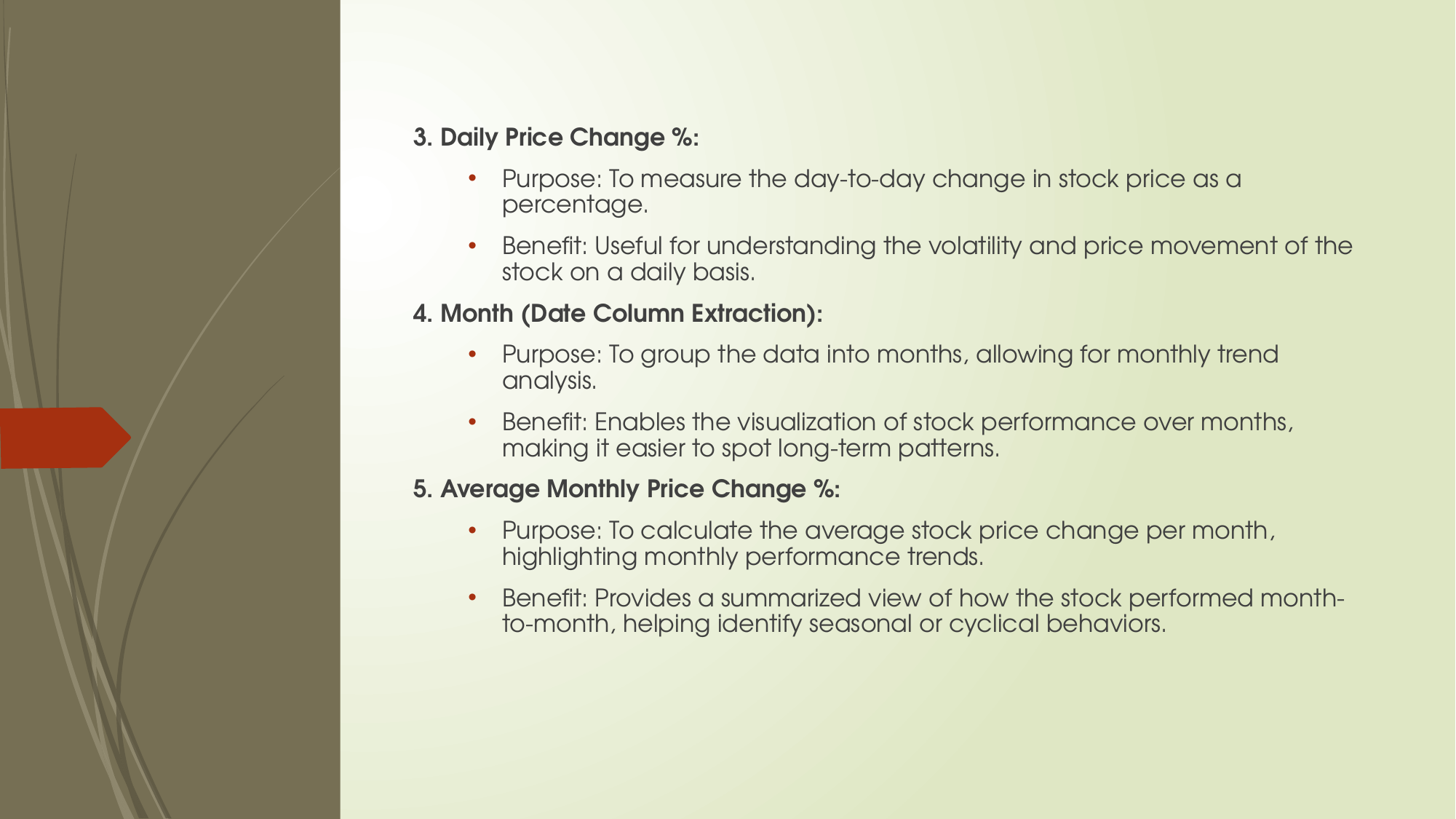

3. Daily Price Change %:
Purpose: To measure the day-to-day change in stock price as a percentage.
Benefit: Useful for understanding the volatility and price movement of the stock on a daily basis.
4. Month (Date Column Extraction):
Purpose: To group the data into months, allowing for monthly trend analysis.
Benefit: Enables the visualization of stock performance over months, making it easier to spot long-term patterns.
5. Average Monthly Price Change %:
Purpose: To calculate the average stock price change per month, highlighting monthly performance trends.
Benefit: Provides a summarized view of how the stock performed month-to-month, helping identify seasonal or cyclical behaviors.